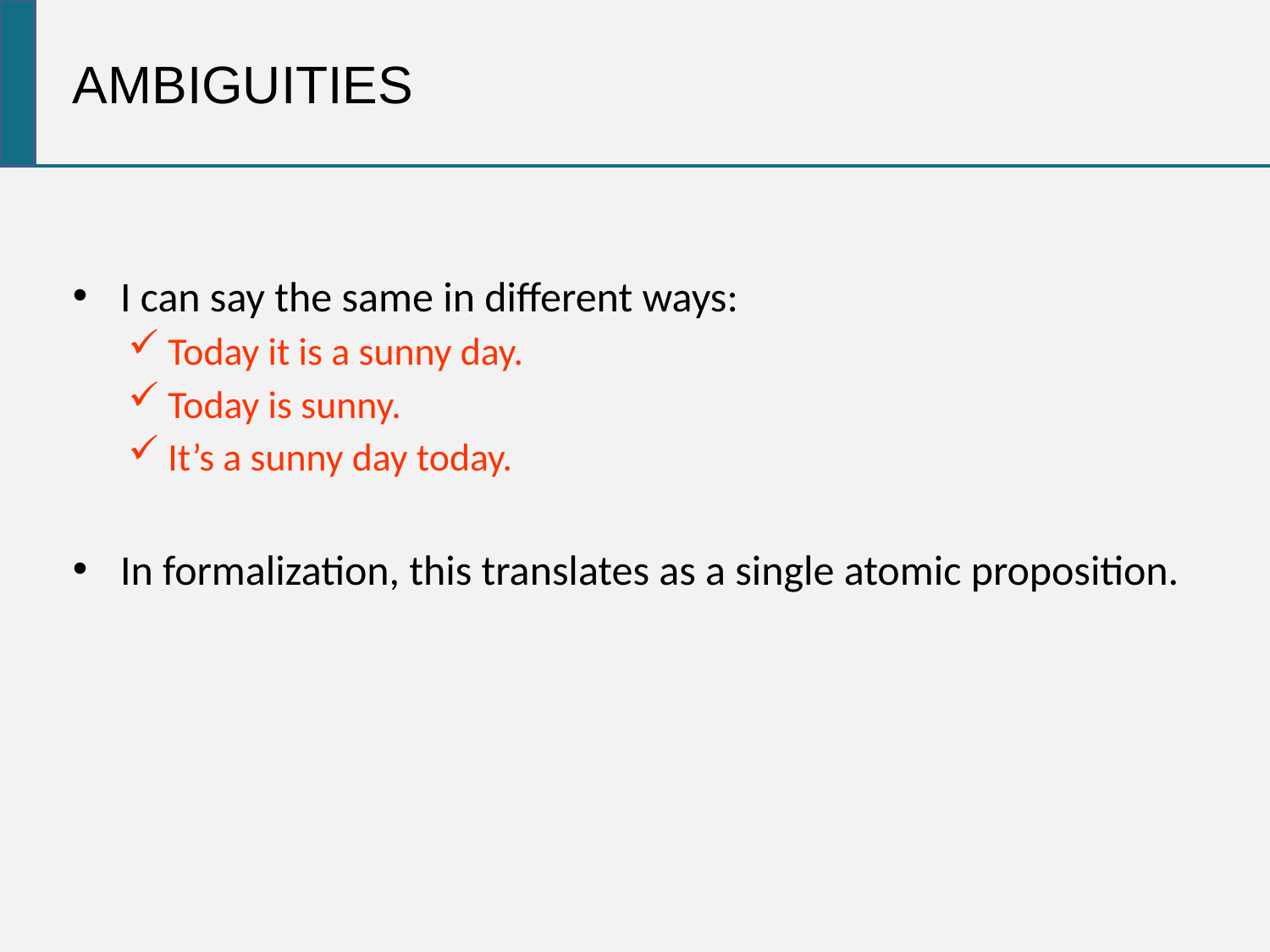

AMBIGUITIES

I can say the same in different ways:
Today it is a sunny day.
Today is sunny.
It’s a sunny day today.

In formalization, this translates as a single atomic proposition.